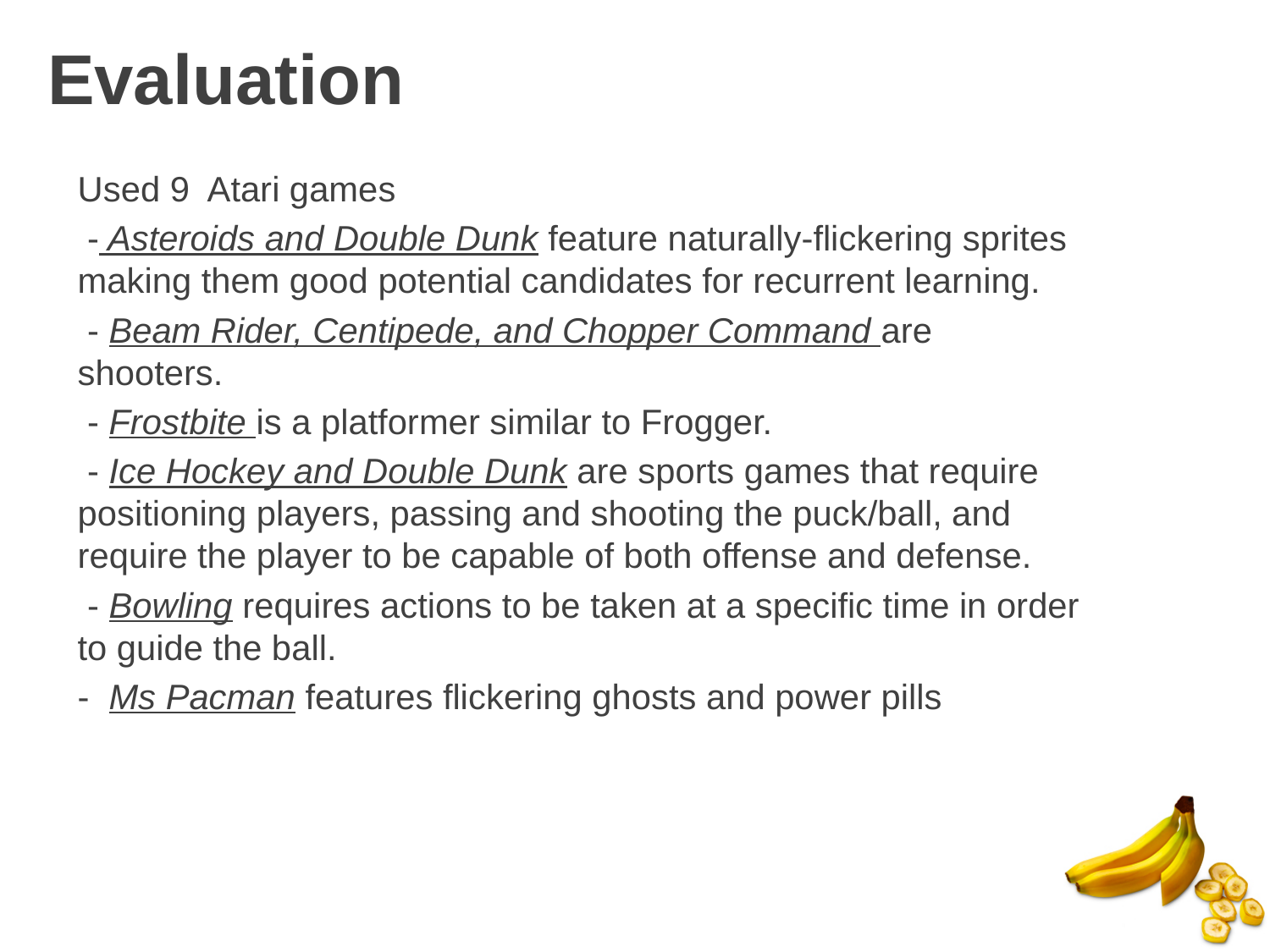

# Evaluation
Used 9  Atari games
 - Asteroids and Double Dunk feature naturally-flickering sprites making them good potential candidates for recurrent learning.
 - Beam Rider, Centipede, and Chopper Command are shooters.
 - Frostbite is a platformer similar to Frogger.
 - Ice Hockey and Double Dunk are sports games that require positioning players, passing and shooting the puck/ball, and require the player to be capable of both offense and defense.
 - Bowling requires actions to be taken at a specific time in order to guide the ball.
-  Ms Pacman features flickering ghosts and power pills